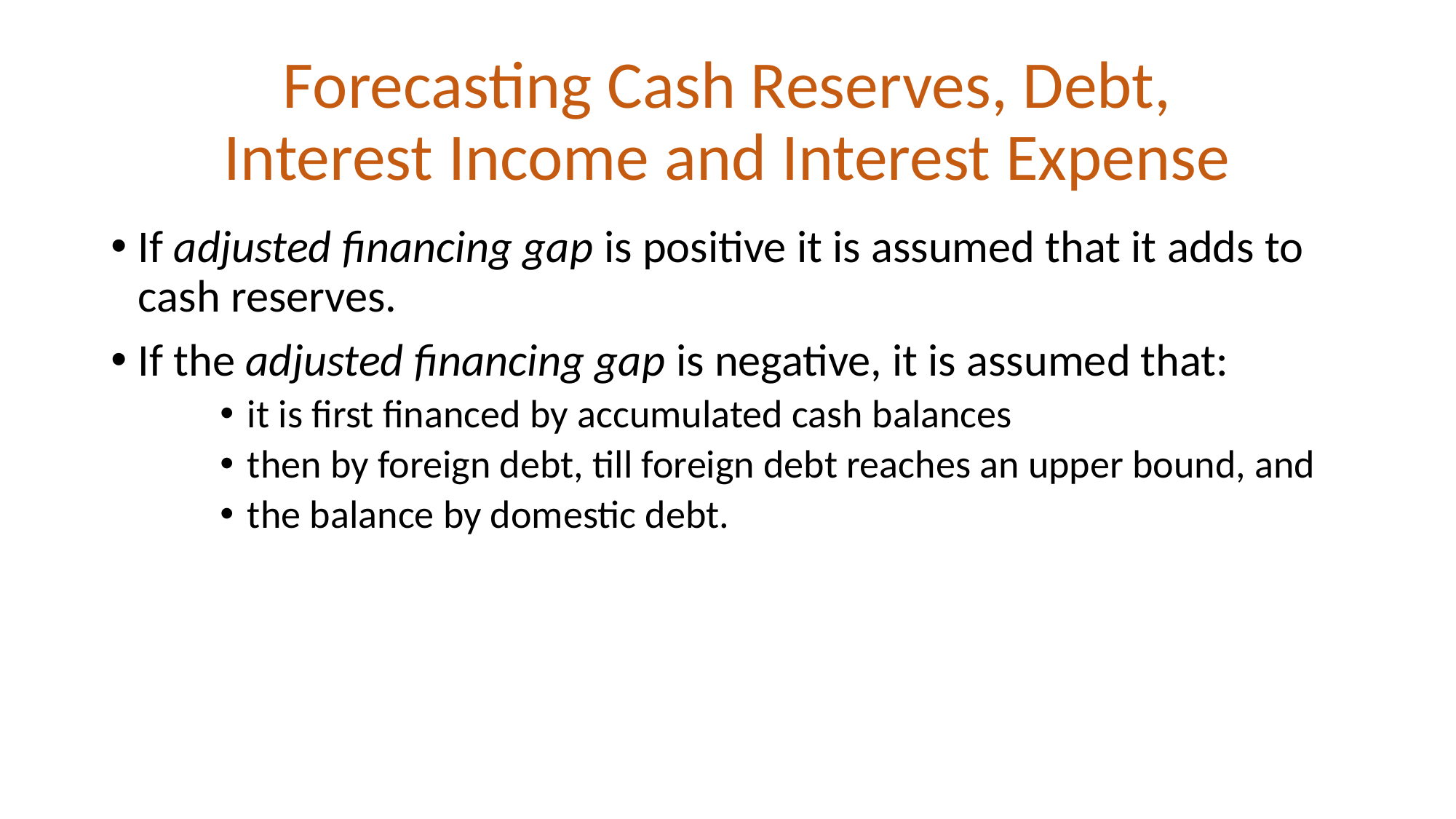

# Forecasting Cash Reserves, Debt, Interest Income and Interest Expense
If adjusted financing gap is positive it is assumed that it adds to cash reserves.
If the adjusted financing gap is negative, it is assumed that:
it is first financed by accumulated cash balances
then by foreign debt, till foreign debt reaches an upper bound, and
the balance by domestic debt.